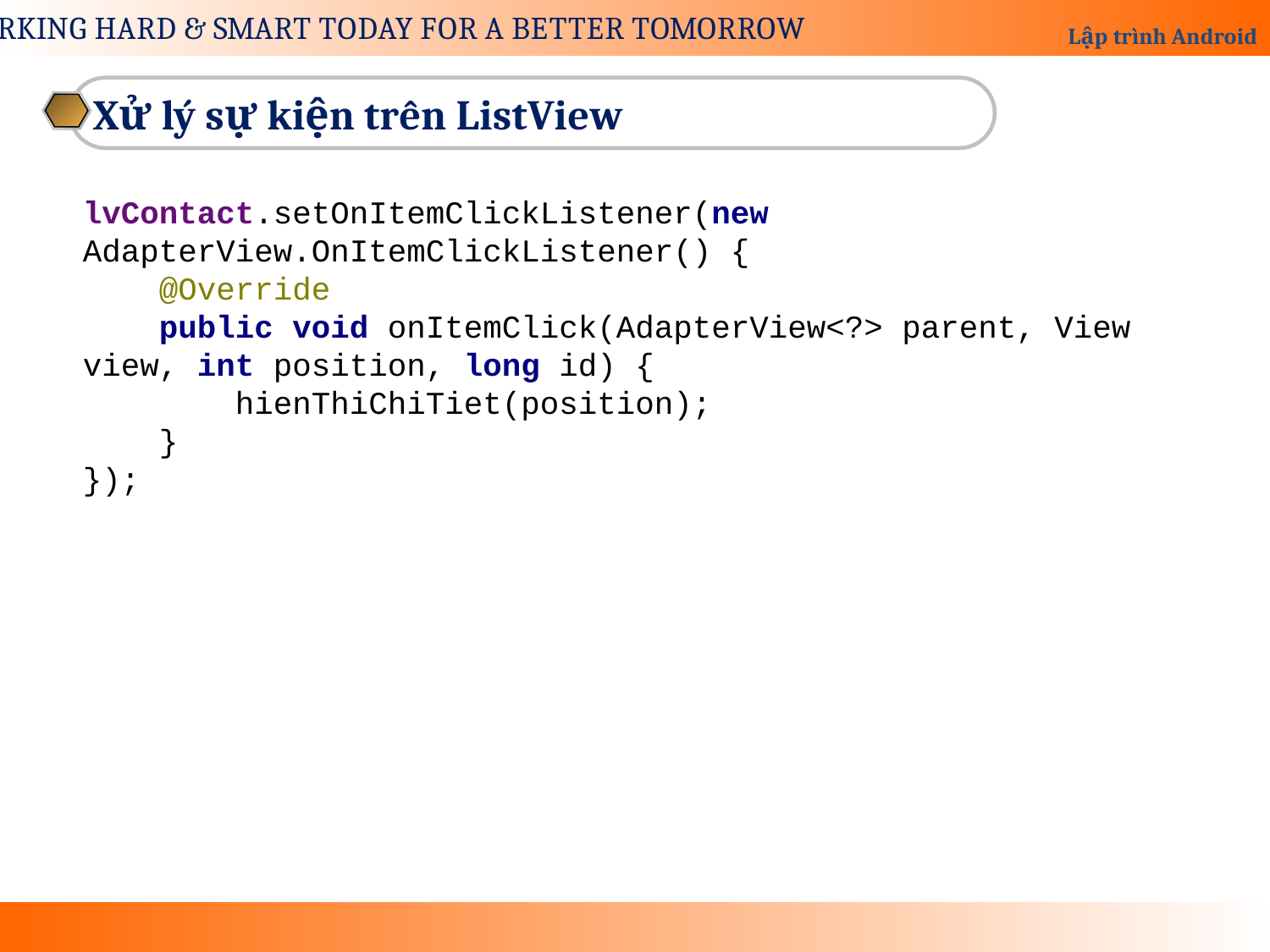

Xử lý sự kiện trên ListView

lvContact.setOnItemClickListener(new AdapterView.OnItemClickListener() {
    @Override
    public void onItemClick(AdapterView<?> parent, View view, int position, long id) {
        hienThiChiTiet(position);
    }
});